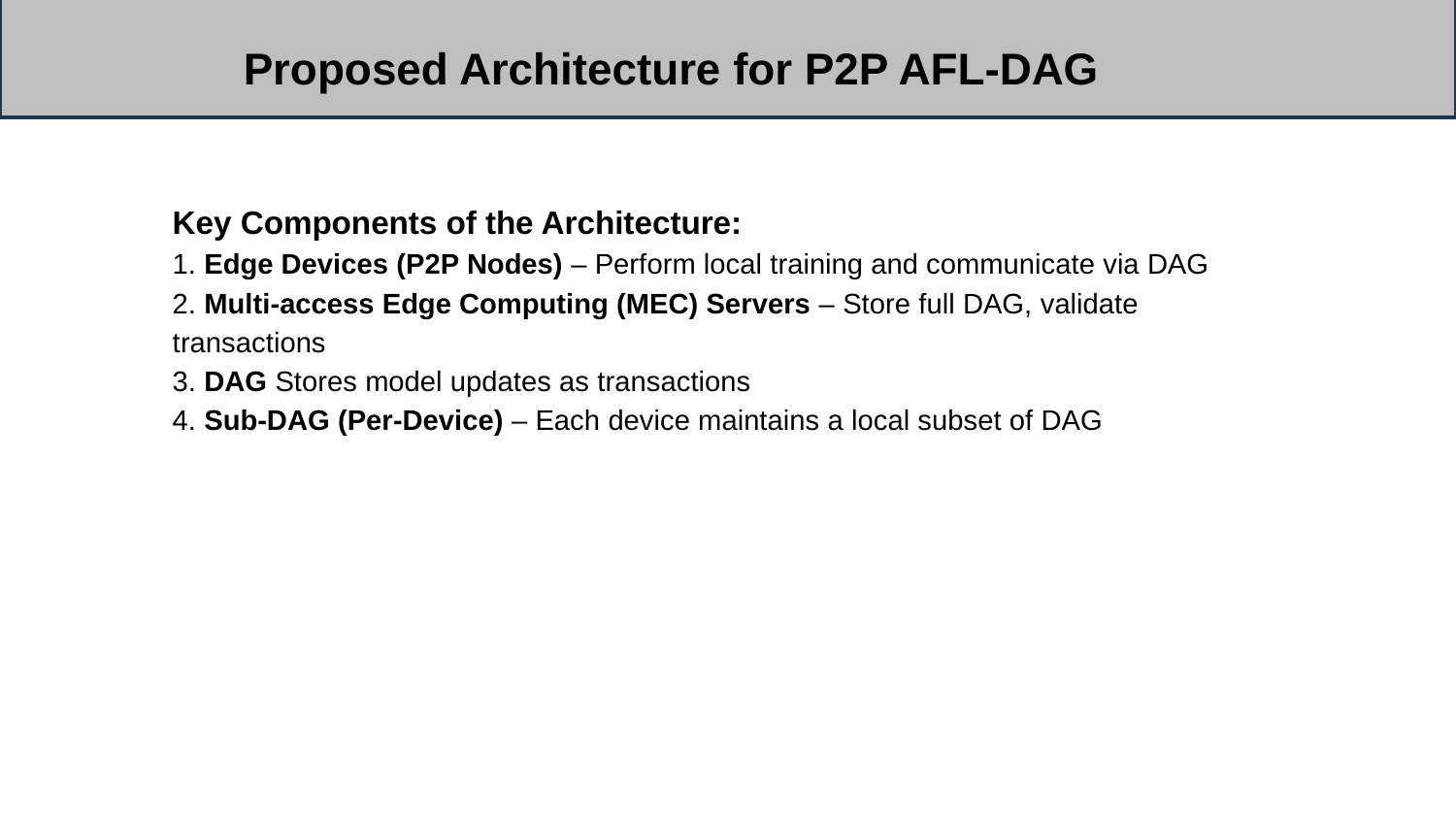

Proposed Architecture for P2P AFL-DAG
Key Components of the Architecture:
1️. Edge Devices (P2P Nodes) – Perform local training and communicate via DAG
2️. Multi-access Edge Computing (MEC) Servers – Store full DAG, validate transactions
3️. DAG Stores model updates as transactions
4️. Sub-DAG (Per-Device) – Each device maintains a local subset of DAG